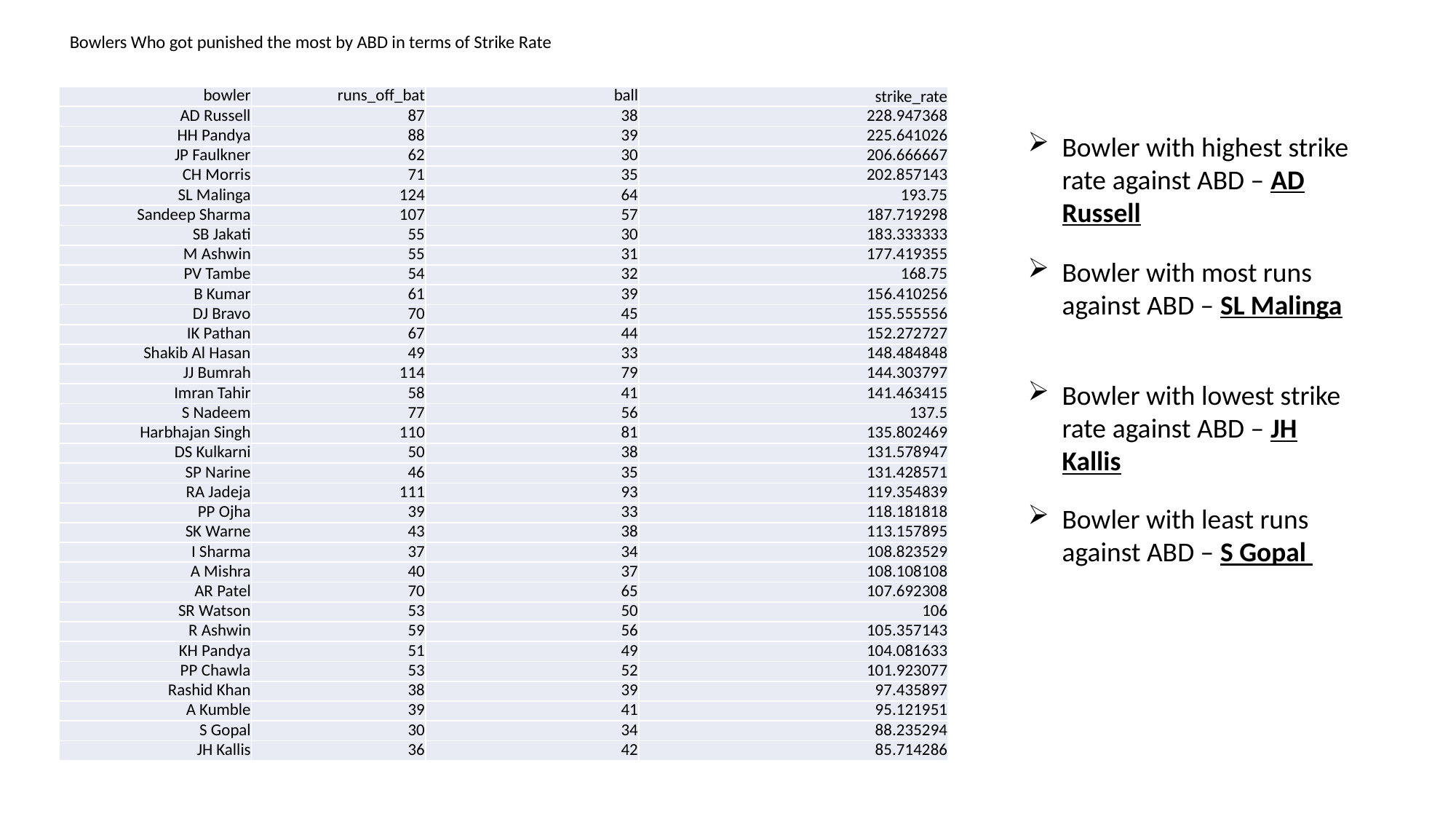

# Bowlers Who got punished the most by ABD in terms of Strike Rate
| bowler | runs\_off\_bat | ball | strike\_rate |
| --- | --- | --- | --- |
| AD Russell | 87 | 38 | 228.947368 |
| HH Pandya | 88 | 39 | 225.641026 |
| JP Faulkner | 62 | 30 | 206.666667 |
| CH Morris | 71 | 35 | 202.857143 |
| SL Malinga | 124 | 64 | 193.75 |
| Sandeep Sharma | 107 | 57 | 187.719298 |
| SB Jakati | 55 | 30 | 183.333333 |
| M Ashwin | 55 | 31 | 177.419355 |
| PV Tambe | 54 | 32 | 168.75 |
| B Kumar | 61 | 39 | 156.410256 |
| DJ Bravo | 70 | 45 | 155.555556 |
| IK Pathan | 67 | 44 | 152.272727 |
| Shakib Al Hasan | 49 | 33 | 148.484848 |
| JJ Bumrah | 114 | 79 | 144.303797 |
| Imran Tahir | 58 | 41 | 141.463415 |
| S Nadeem | 77 | 56 | 137.5 |
| Harbhajan Singh | 110 | 81 | 135.802469 |
| DS Kulkarni | 50 | 38 | 131.578947 |
| SP Narine | 46 | 35 | 131.428571 |
| RA Jadeja | 111 | 93 | 119.354839 |
| PP Ojha | 39 | 33 | 118.181818 |
| SK Warne | 43 | 38 | 113.157895 |
| I Sharma | 37 | 34 | 108.823529 |
| A Mishra | 40 | 37 | 108.108108 |
| AR Patel | 70 | 65 | 107.692308 |
| SR Watson | 53 | 50 | 106 |
| R Ashwin | 59 | 56 | 105.357143 |
| KH Pandya | 51 | 49 | 104.081633 |
| PP Chawla | 53 | 52 | 101.923077 |
| Rashid Khan | 38 | 39 | 97.435897 |
| A Kumble | 39 | 41 | 95.121951 |
| S Gopal | 30 | 34 | 88.235294 |
| JH Kallis | 36 | 42 | 85.714286 |
Bowler with highest strike rate against ABD – AD Russell
Bowler with most runs against ABD – SL Malinga
Bowler with lowest strike rate against ABD – JH Kallis
Bowler with least runs against ABD – S Gopal